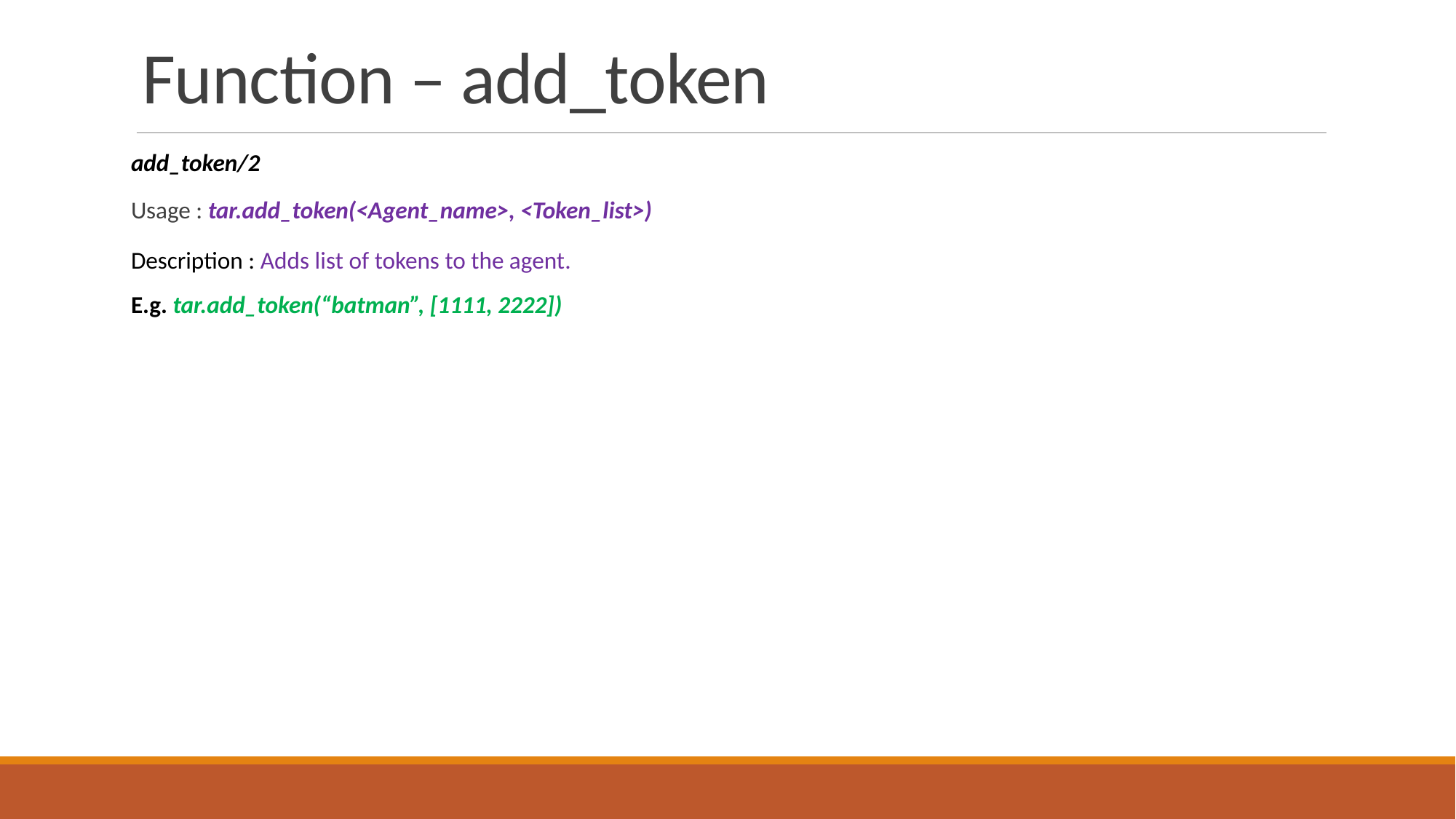

# Function – add_token
add_token/2
Usage : tar.add_token(<Agent_name>, <Token_list>)
Description : Adds list of tokens to the agent.
E.g. tar.add_token(“batman”, [1111, 2222])